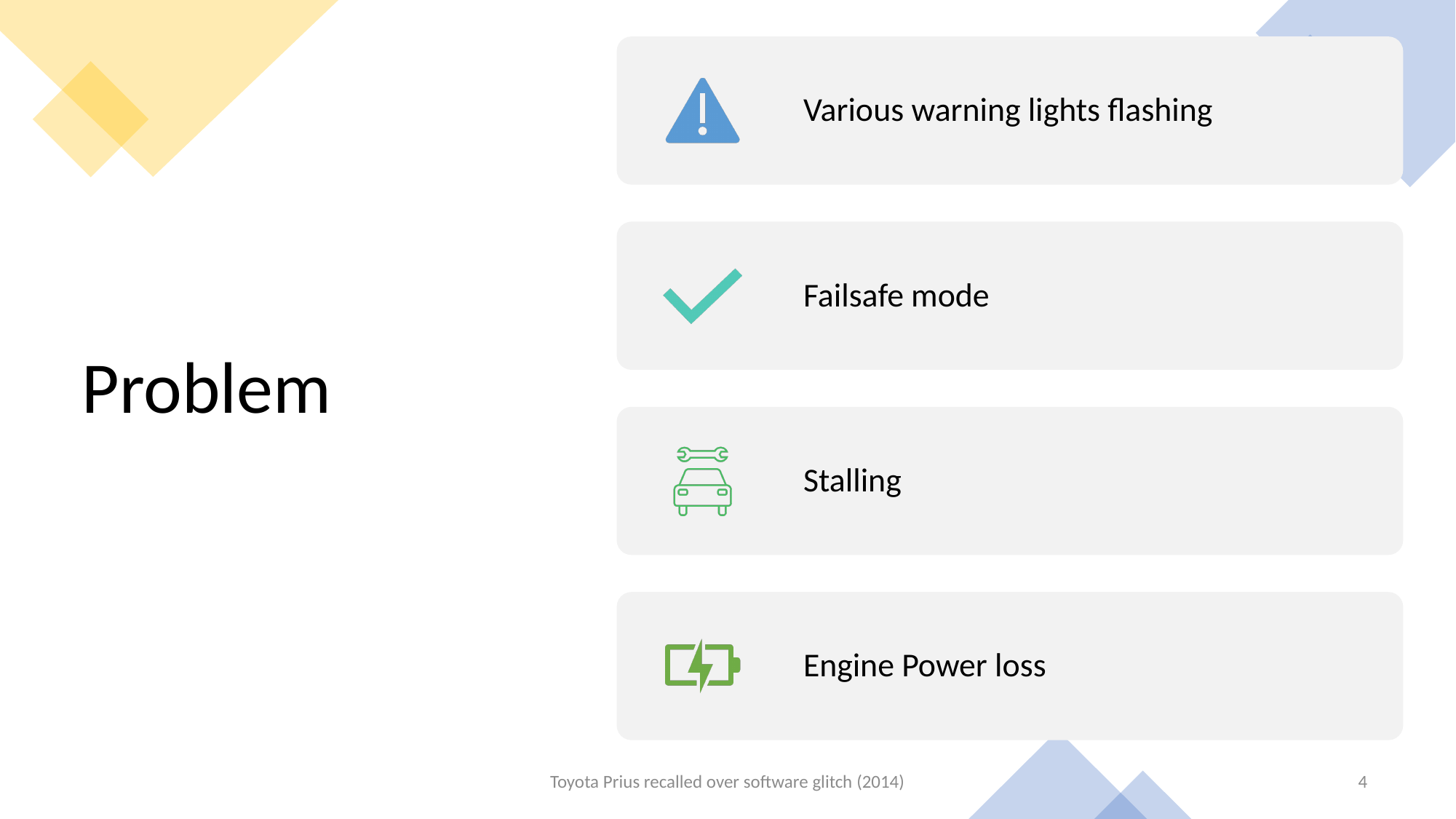

Various warning lights flashing
Failsafe mode
Stalling
Engine Power loss

# Problem

Toyota Prius recalled over software glitch (2014)
4